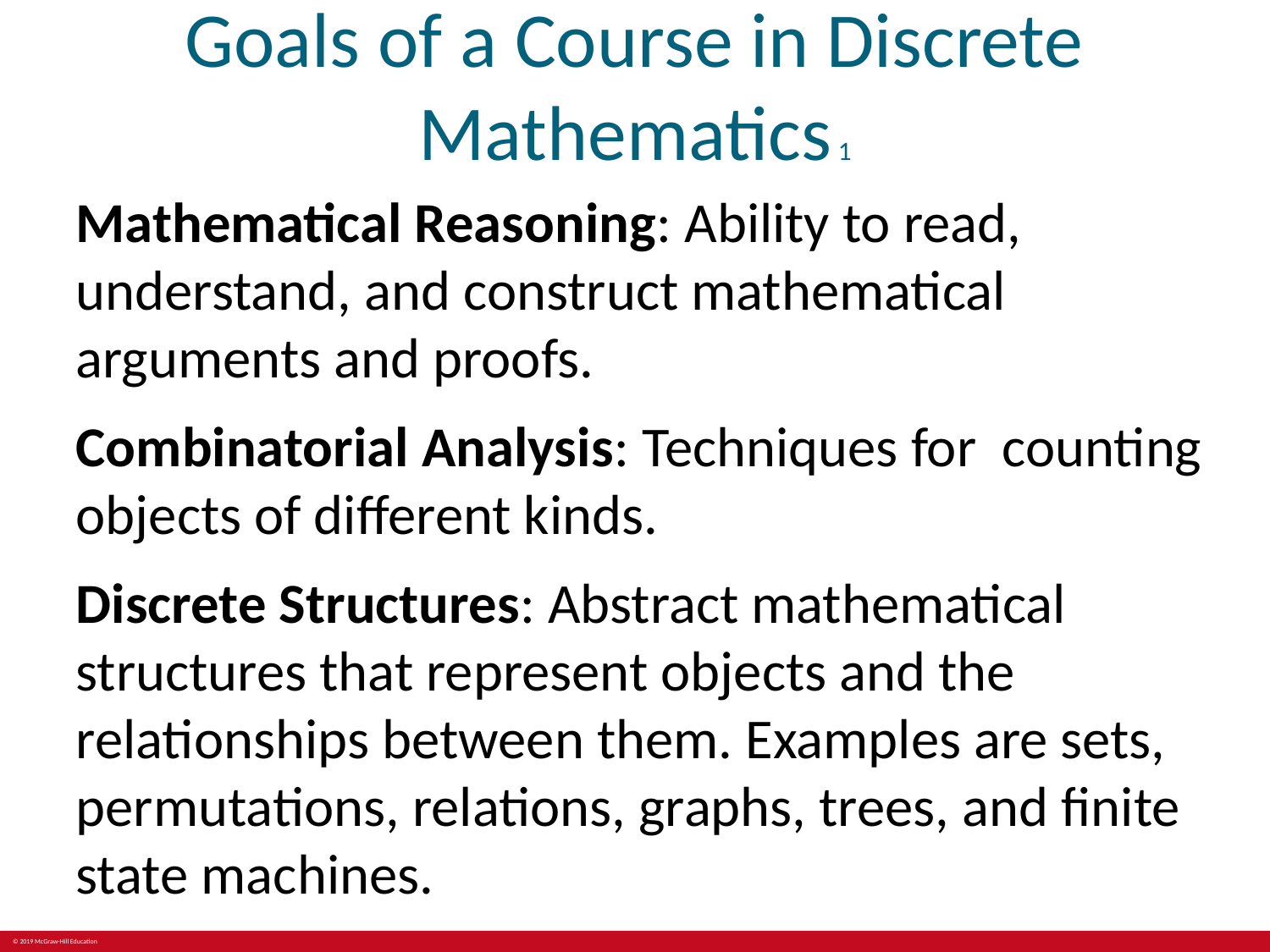

# Goals of a Course in Discrete Mathematics 1
Mathematical Reasoning: Ability to read, understand, and construct mathematical arguments and proofs.
Combinatorial Analysis: Techniques for  counting objects of different kinds.
Discrete Structures: Abstract mathematical structures that represent objects and the relationships between them. Examples are sets, permutations, relations, graphs, trees, and finite state machines.